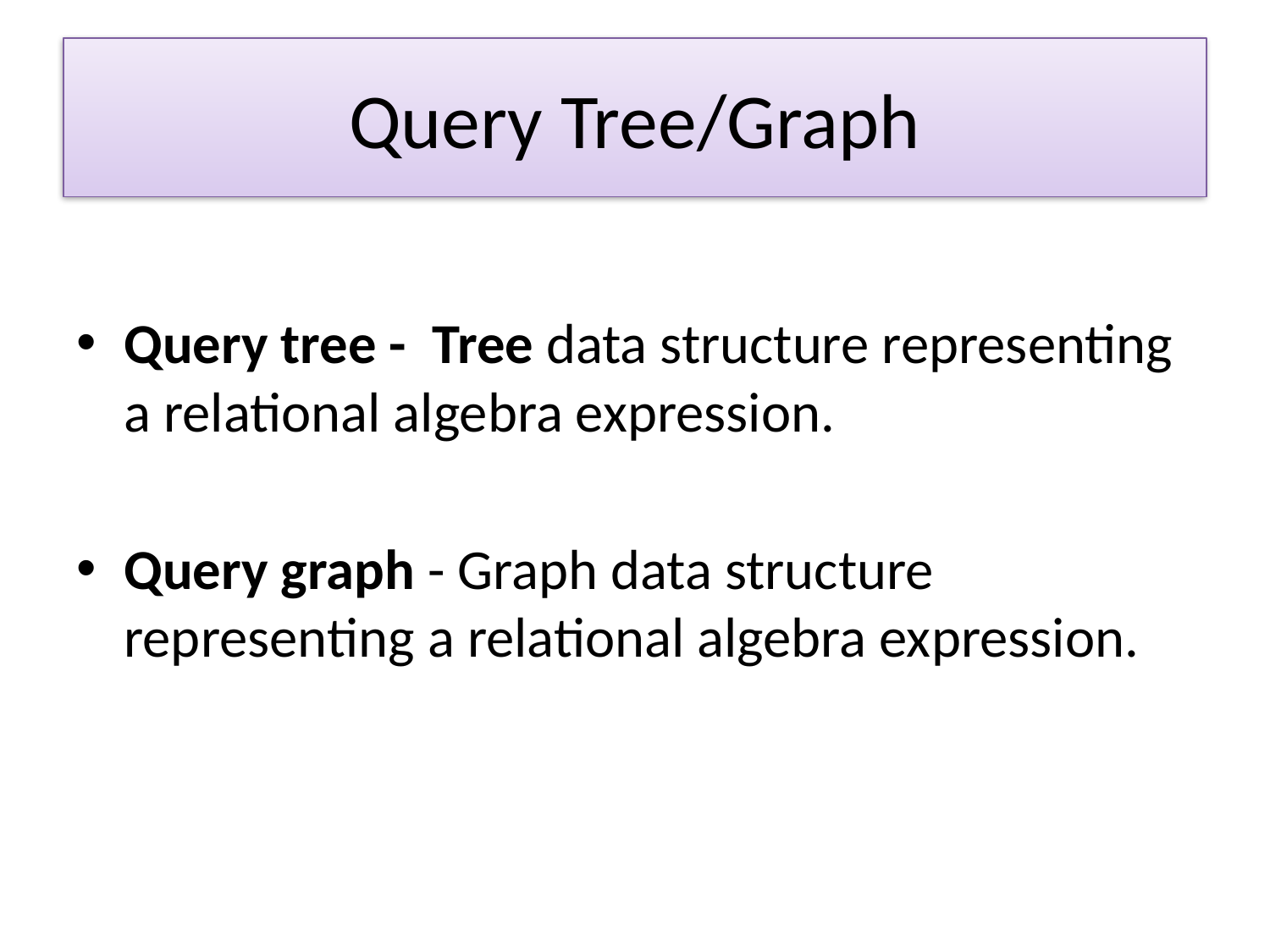

# Query Tree/Graph

Query tree -  Tree data structure representing a relational algebra expression.

Query graph - Graph data structure representing a relational algebra expression.